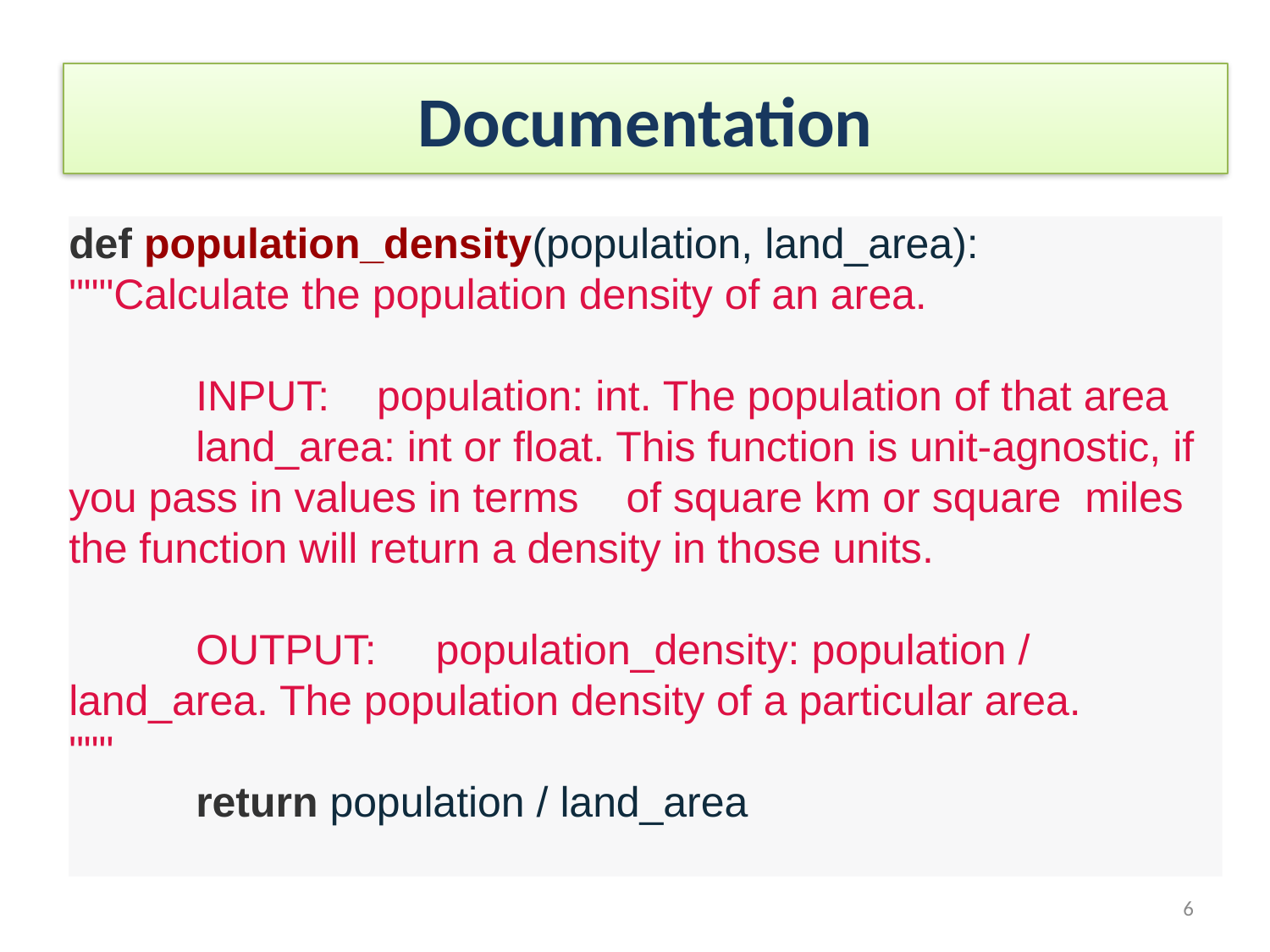

# Documentation
def population_density(population, land_area):    	"""Calculate the population density of an area.

  	INPUT:    population: int. The population of that area    	land_area: int or float. This function is unit-agnostic, if 	you pass in values in terms    of square km or square 	miles the function will return a density in those units.

   	OUTPUT:     population_density: population / 	land_area. The population density of a particular area.    	"""
	return population / land_area

6